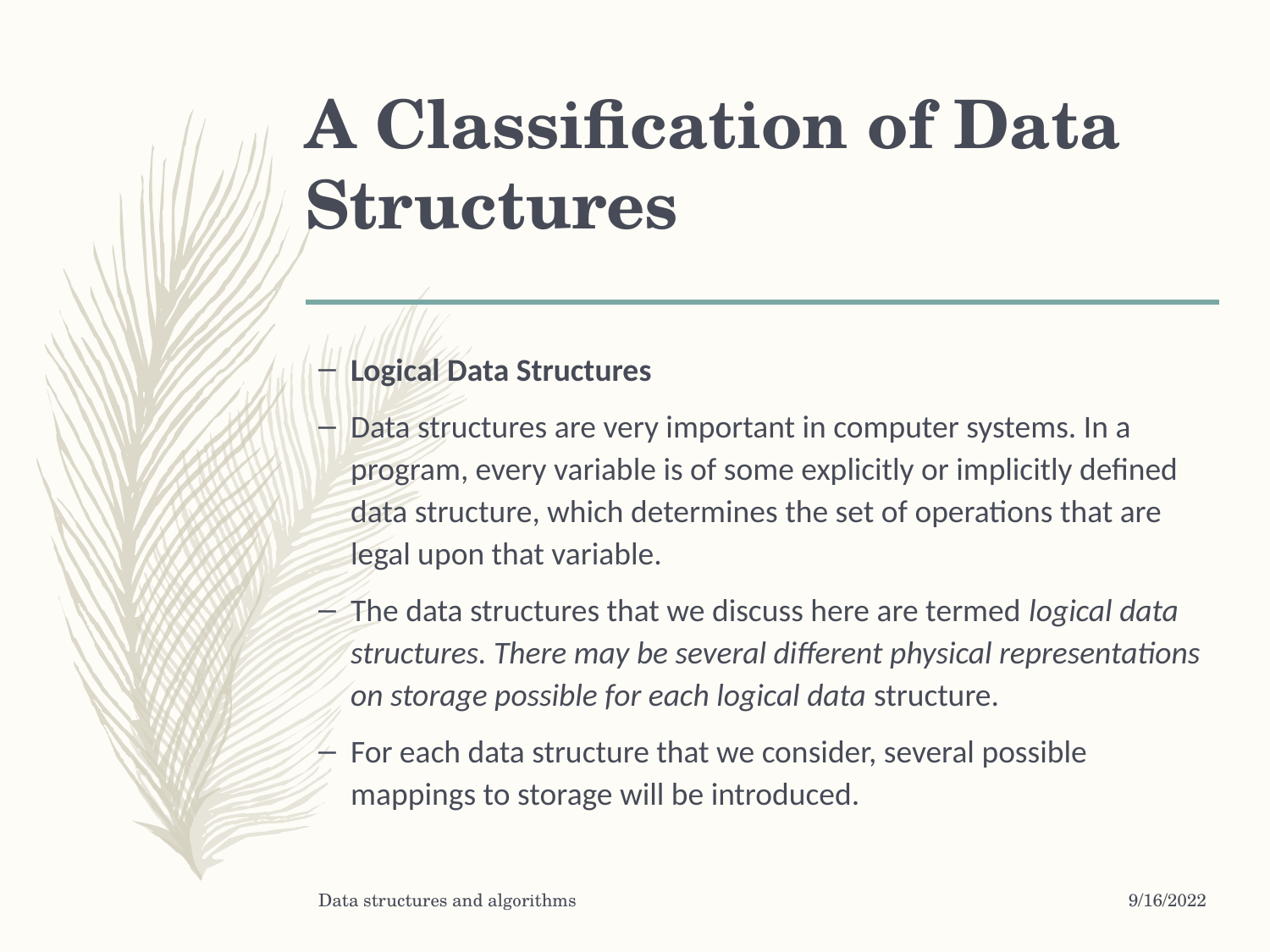

# A Classification of Data Structures
Logical Data Structures
Data structures are very important in computer systems. In a program, every variable is of some explicitly or implicitly defined data structure, which determines the set of operations that are legal upon that variable.
The data structures that we discuss here are termed logical data structures. There may be several different physical representations on storage possible for each logical data structure.
For each data structure that we consider, several possible mappings to storage will be introduced.
Data structures and algorithms
9/16/2022